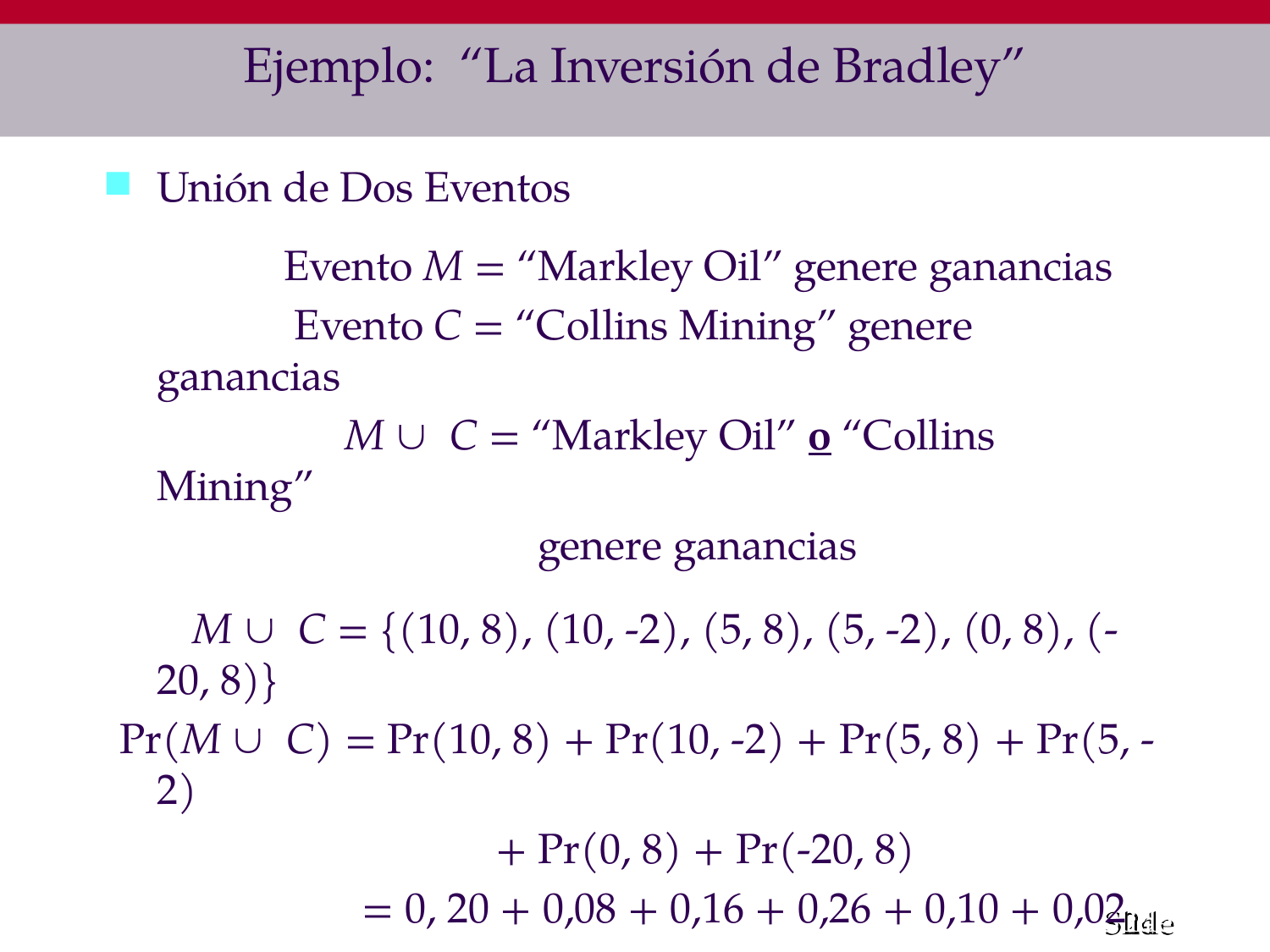

# Ejemplo:  “La Inversión de Bradley”
Unión de Dos Eventos

		Evento M = “Markley Oil” genere ganancias
		 Evento C = “Collins Mining” genere ganancias
		      M ∪ C = “Markley Oil” o “Collins Mining”
				genere ganancias

	    M ∪ C = {(10, 8), (10, -2), (5, 8), (5, -2), (0, 8), (-20, 8)}
 Pr(M ∪ C) = Pr(10, 8) + Pr(10, -2) + Pr(5, 8) + Pr(5, -2)
			        + Pr(0, 8) + Pr(-20, 8)
		        = 0, 20 + 0,08 + 0,16 + 0,26 + 0,10 + 0,02
		        = 0,82